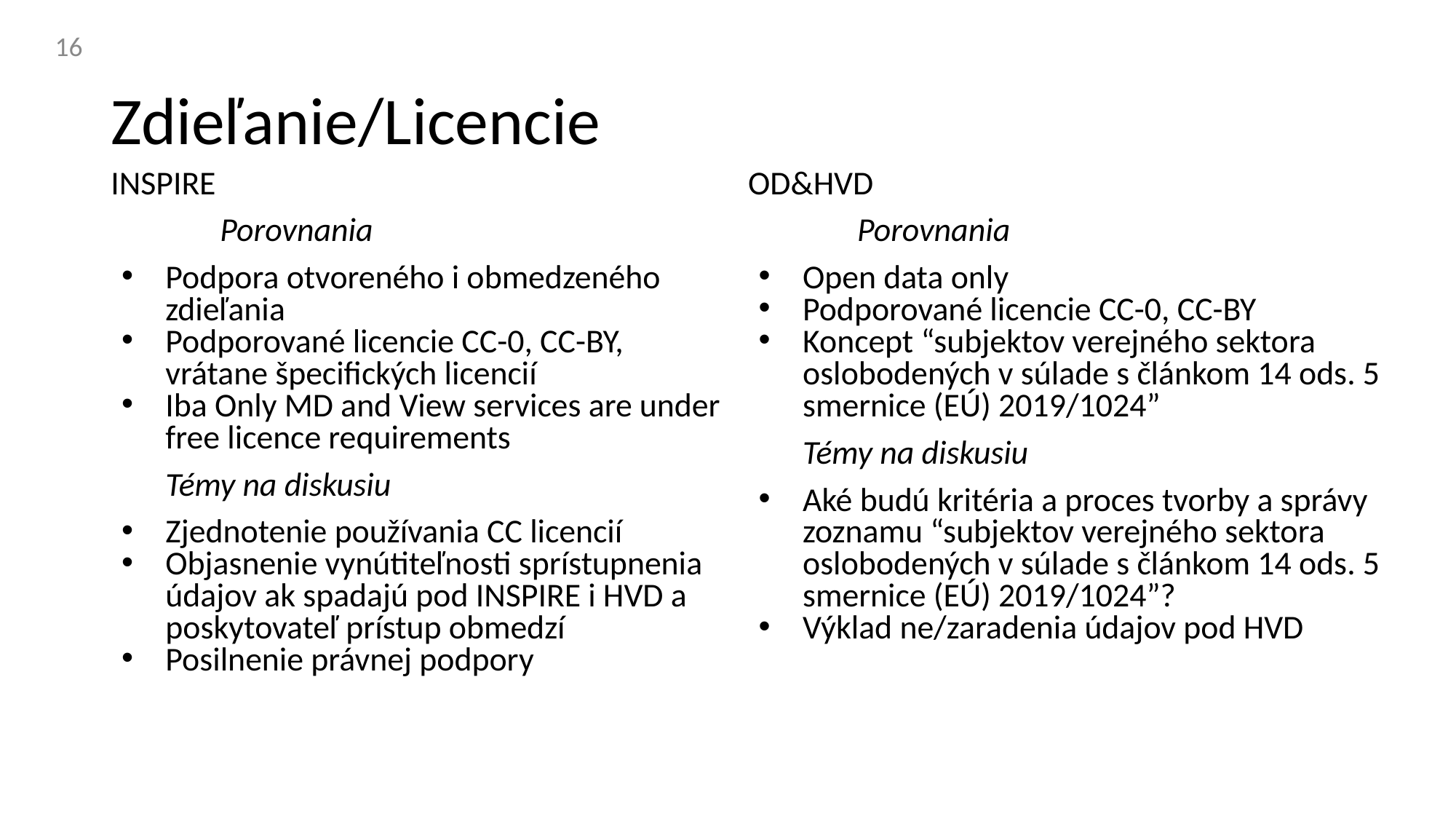

16
# Zdieľanie/Licencie
INSPIRE
	Porovnania
Podpora otvoreného i obmedzeného zdieľania
Podporované licencie CC-0, CC-BY, vrátane špecifických licencií
Iba Only MD and View services are under free licence requirements
Témy na diskusiu
Zjednotenie používania CC licencií
Objasnenie vynútiteľnosti sprístupnenia údajov ak spadajú pod INSPIRE i HVD a poskytovateľ prístup obmedzí
Posilnenie právnej podpory

OD&HVD
	Porovnania
Open data only
Podporované licencie CC-0, CC-BY
Koncept “subjektov verejného sektora oslobodených v súlade s článkom 14 ods. 5 smernice (EÚ) 2019/1024”
Témy na diskusiu
Aké budú kritéria a proces tvorby a správy zoznamu “subjektov verejného sektora oslobodených v súlade s článkom 14 ods. 5 smernice (EÚ) 2019/1024”?
Výklad ne/zaradenia údajov pod HVD